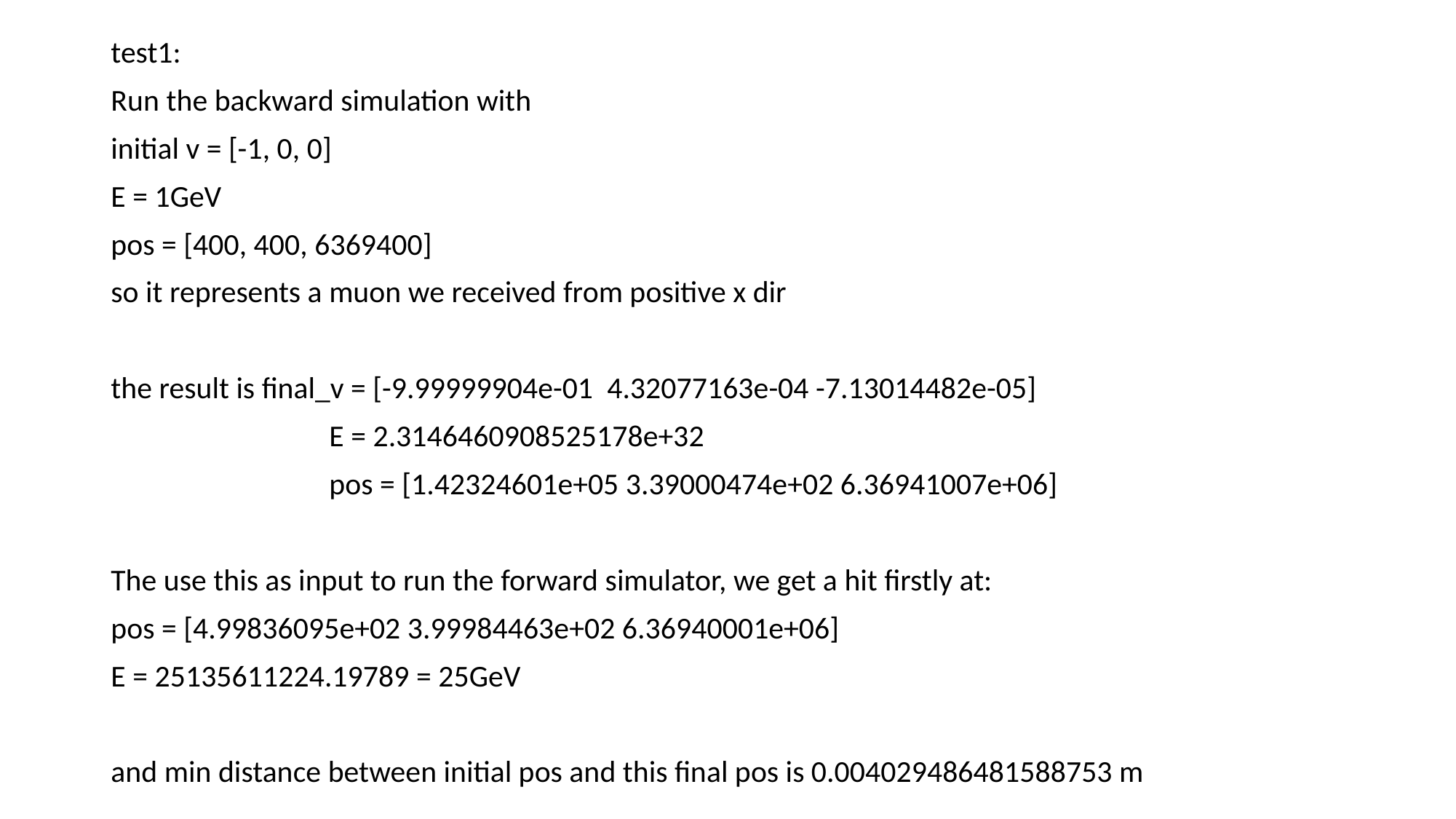

test1:
Run the backward simulation with
initial v = [-1, 0, 0]
E = 1GeV
pos = [400, 400, 6369400]
so it represents a muon we received from positive x dir

the result is final_v = [-9.99999904e-01  4.32077163e-04 -7.13014482e-05]
		E = 2.3146460908525178e+32
		pos = [1.42324601e+05 3.39000474e+02 6.36941007e+06]

The use this as input to run the forward simulator, we get a hit firstly at:
pos = [4.99836095e+02 3.99984463e+02 6.36940001e+06]
E = 25135611224.19789 = 25GeV

and min distance between initial pos and this final pos is 0.004029486481588753 m